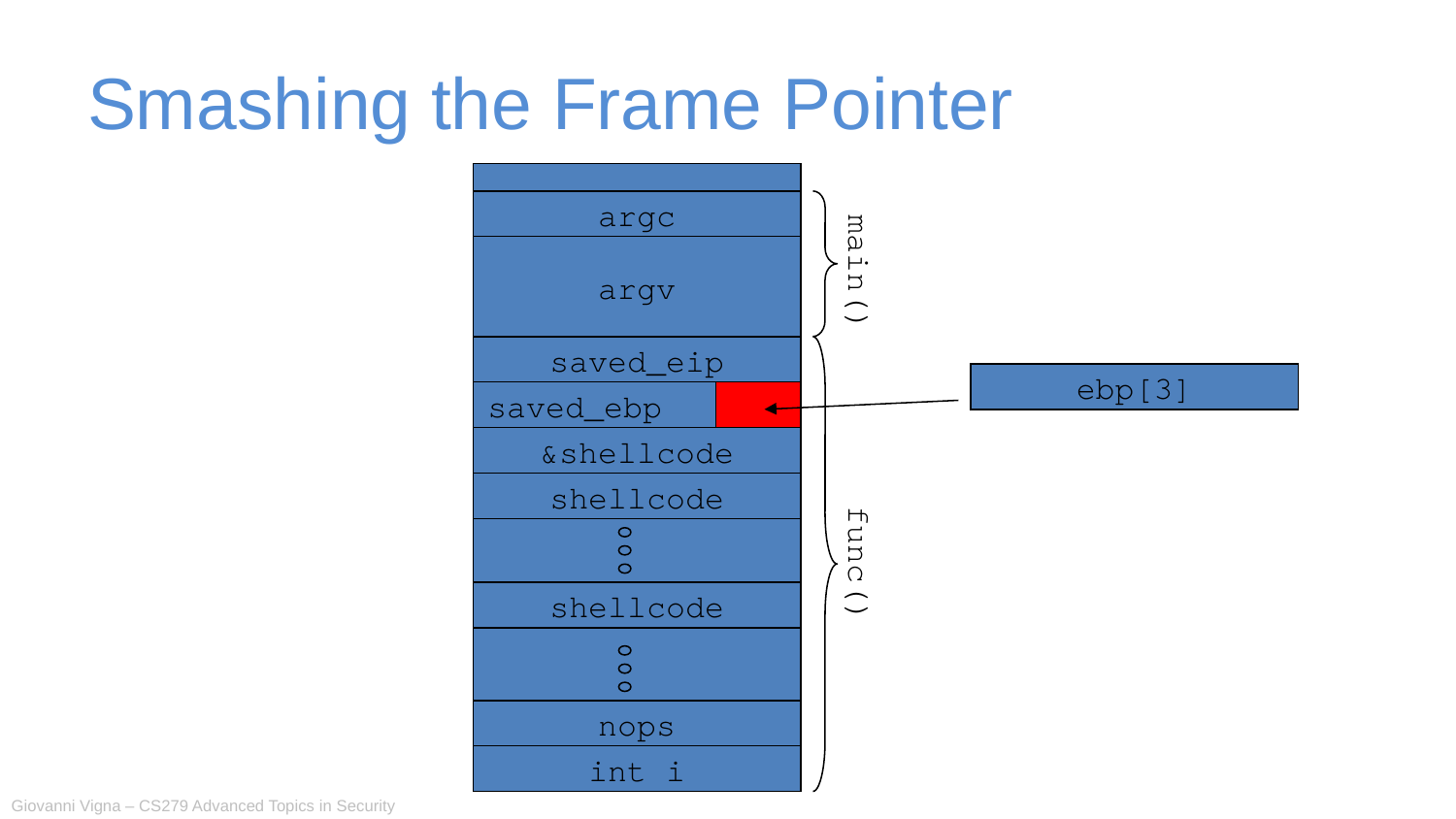

# Smashing the Frame Pointer

argc

argv
main()
saved_eip

ebp[3]
saved_ebp

&shellcode
shellcode

func()
shellcode

nops
int i